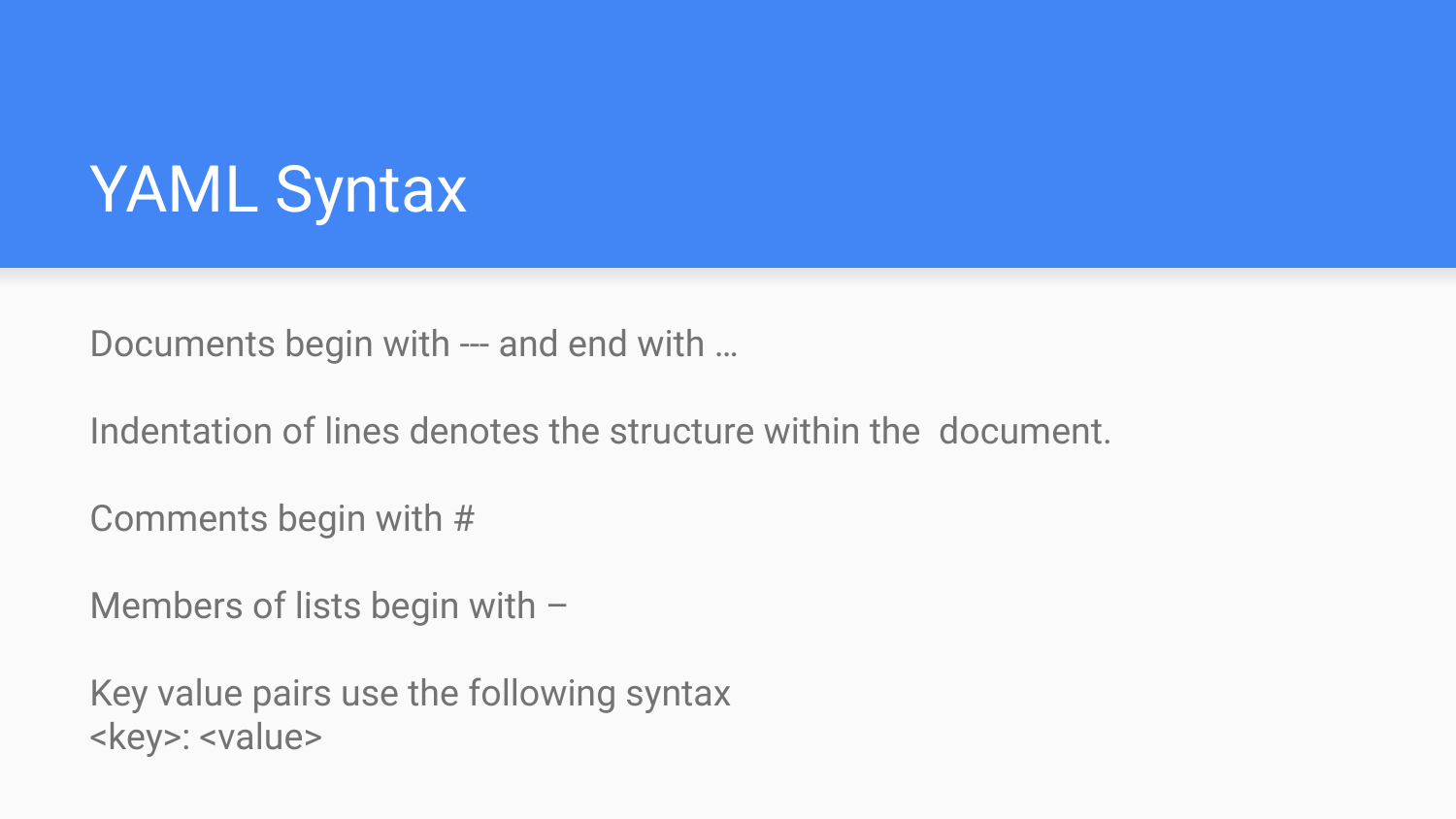

# YAML Syntax
Documents begin with --- and end with …

Indentation of lines denotes the structure within the  document.

Comments begin with #

Members of lists begin with –

Key value pairs use the following syntax
<key>: <value>